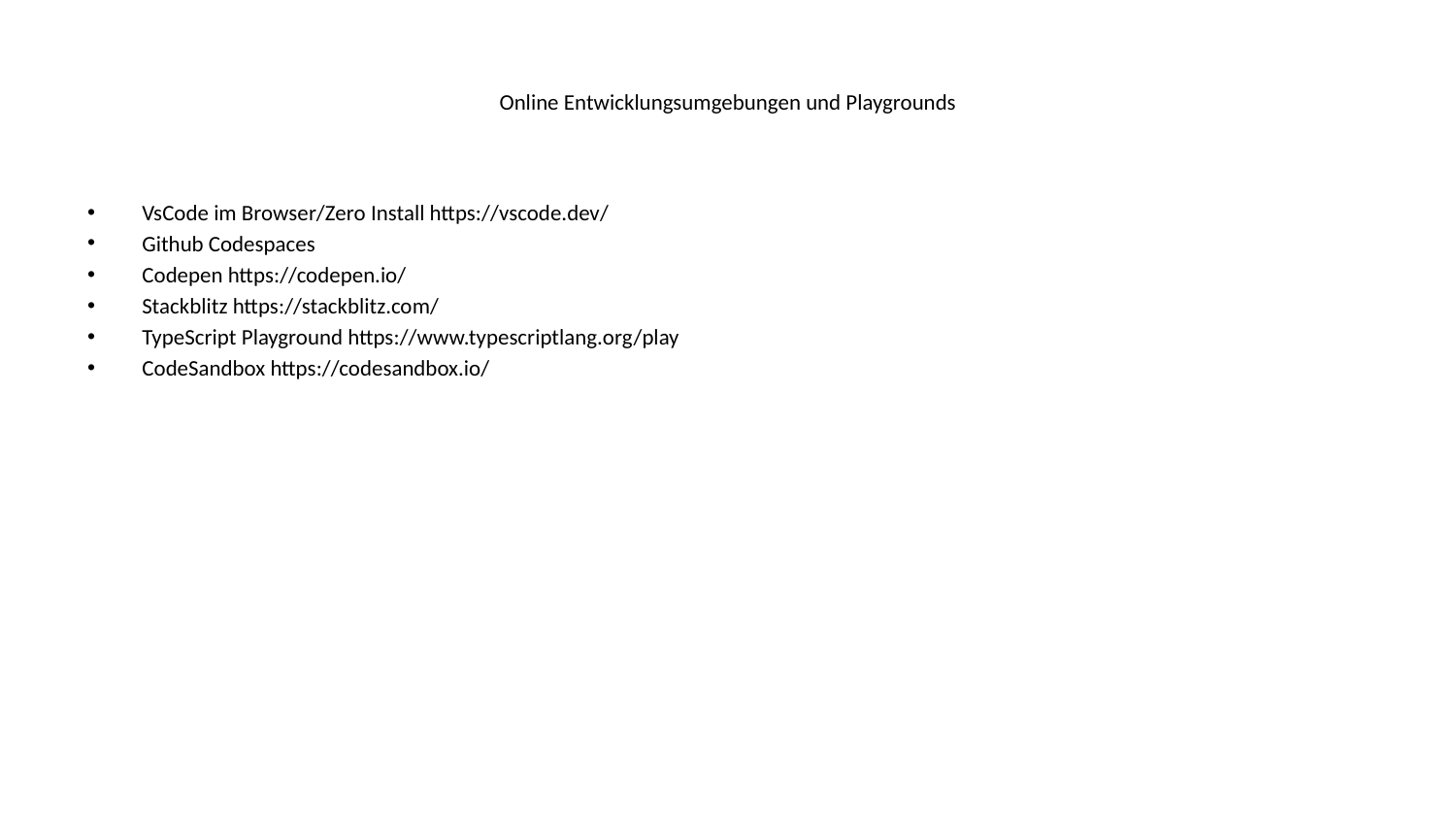

# Online Entwicklungsumgebungen und Playgrounds
VsCode im Browser/Zero Install https://vscode.dev/
Github Codespaces
Codepen https://codepen.io/
Stackblitz https://stackblitz.com/
TypeScript Playground https://www.typescriptlang.org/play
CodeSandbox https://codesandbox.io/